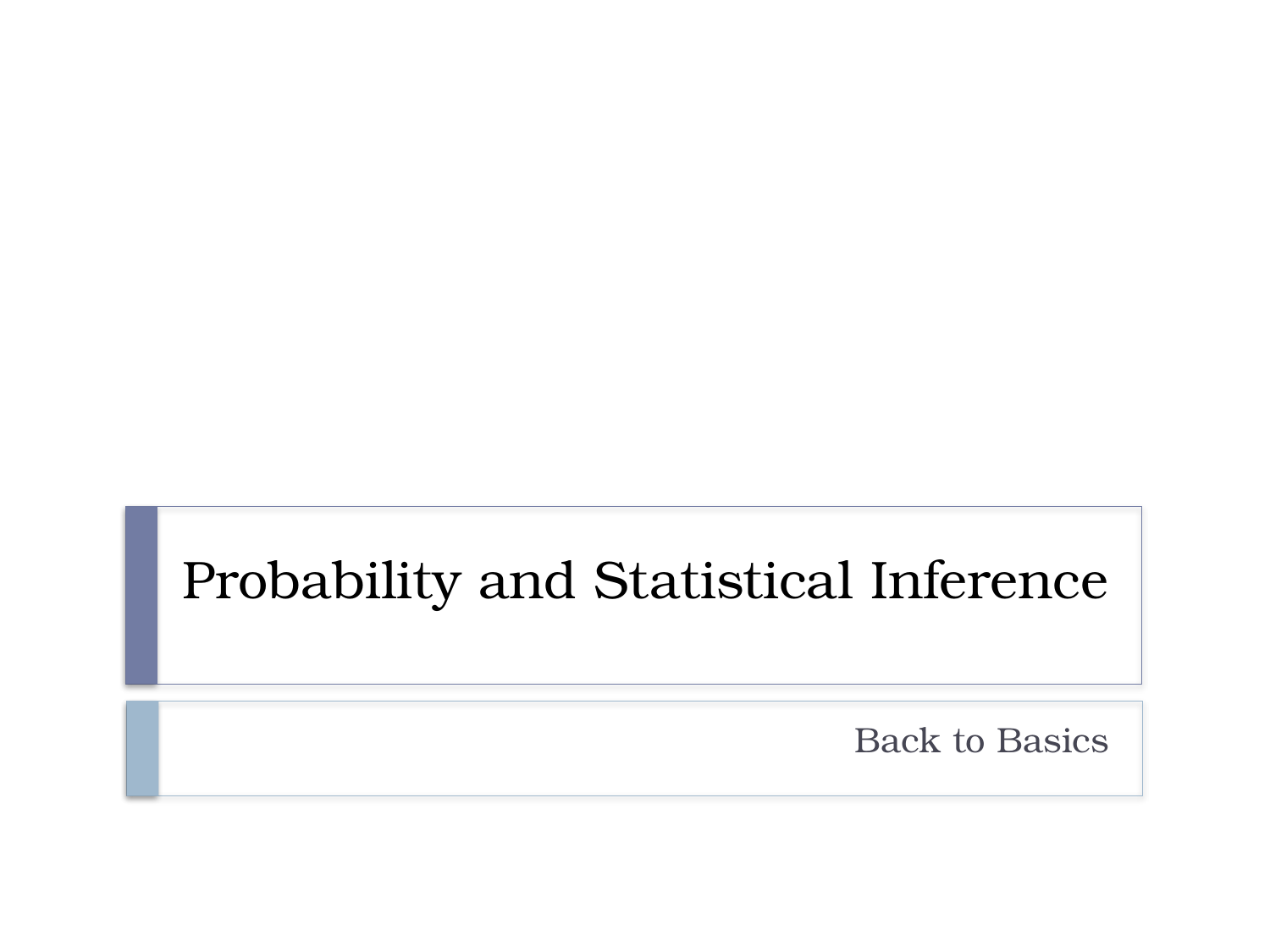

# Probability and Statistical Inference
Back to Basics